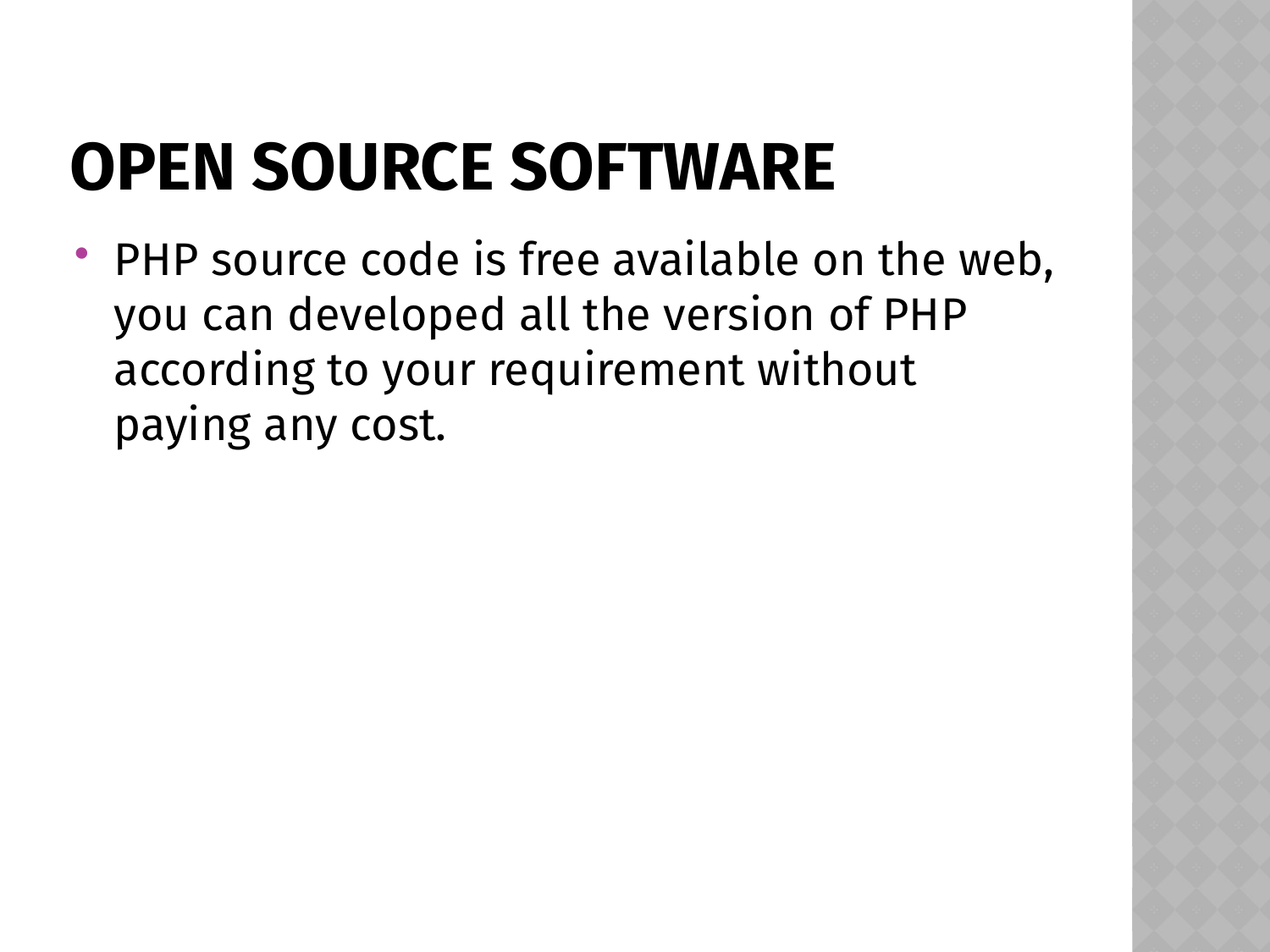

# Open Source Software
PHP source code is free available on the web, you can developed all the version of PHP according to your requirement without paying any cost.